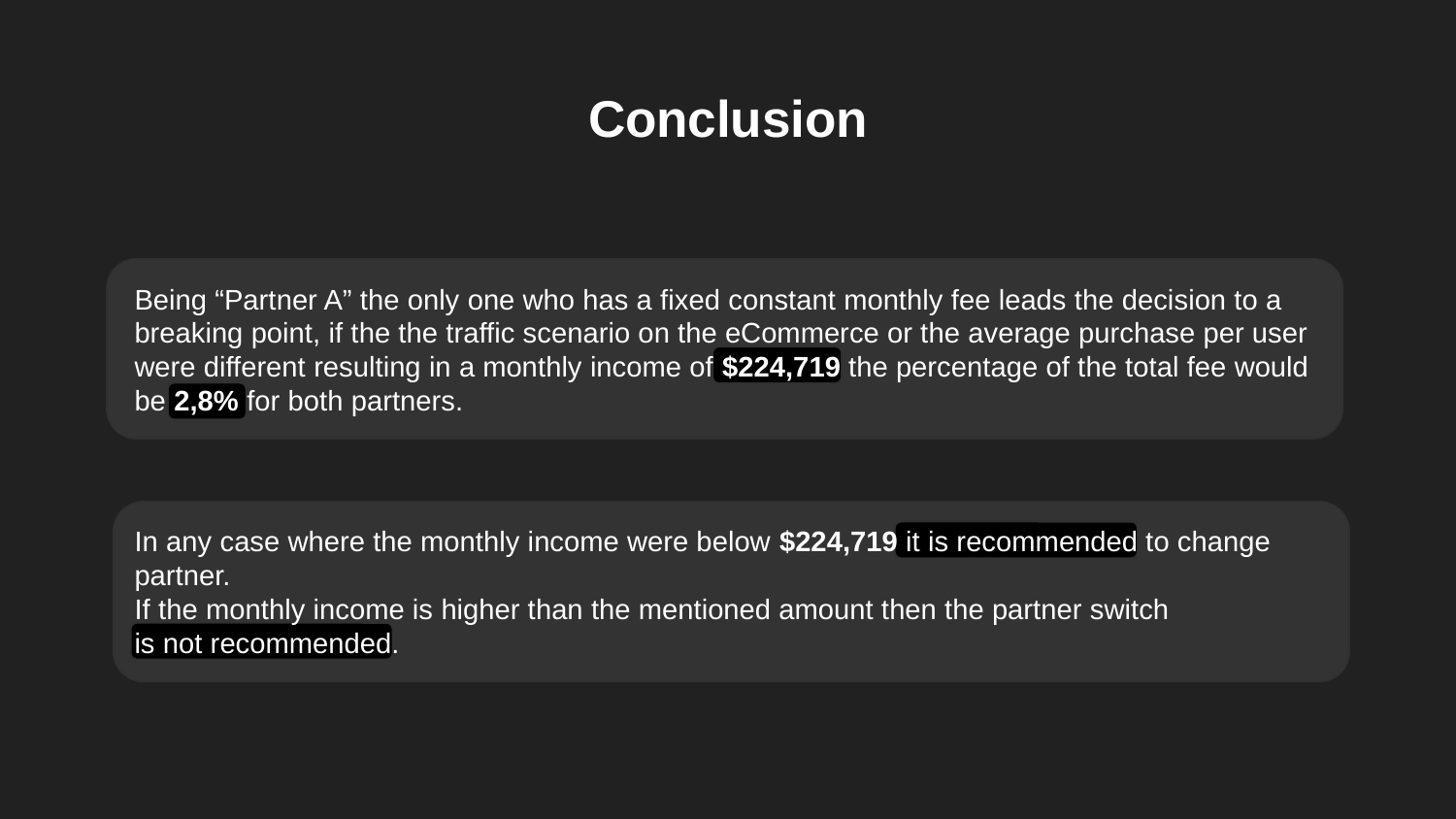

# Conclusion

Being “Partner A” the only one who has a fixed constant monthly fee leads the decision to a breaking point, if the the traffic scenario on the eCommerce or the average purchase per user were different resulting in a monthly income of $224,719 the percentage of the total fee would be 2,8% for both partners.

In any case where the monthly income were below $224,719 it is recommended to change partner.
If the monthly income is higher than the mentioned amount then the partner switch
is not recommended.